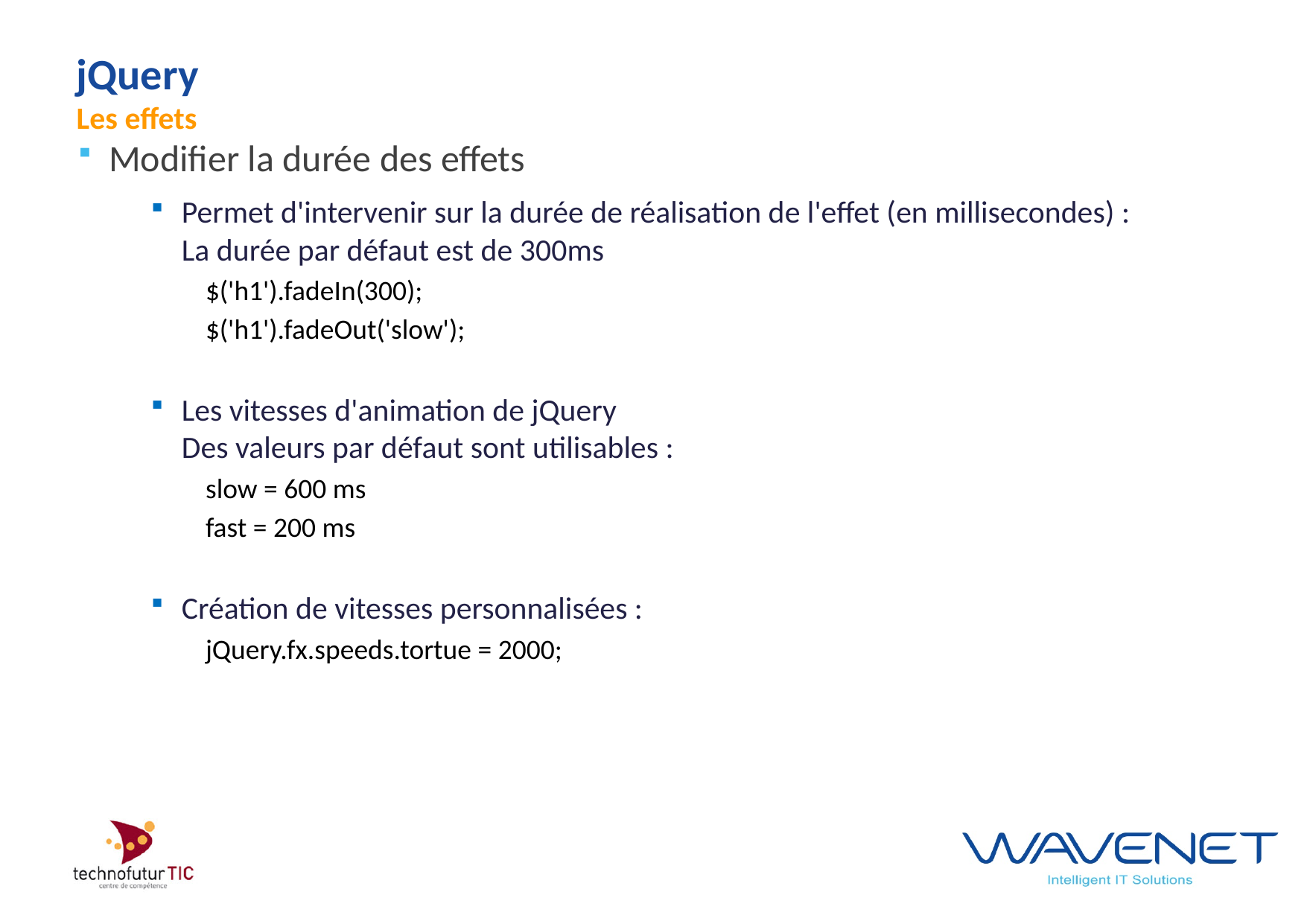

# jQuery Les effets
Modifier la durée des effets
Permet d'intervenir sur la durée de réalisation de l'effet (en millisecondes) :
La durée par défaut est de 300ms
$('h1').fadeIn(300);
$('h1').fadeOut('slow');

Les vitesses d'animation de jQuery
Des valeurs par défaut sont utilisables :
slow = 600 ms
fast = 200 ms

Création de vitesses personnalisées :
jQuery.fx.speeds.tortue = 2000;